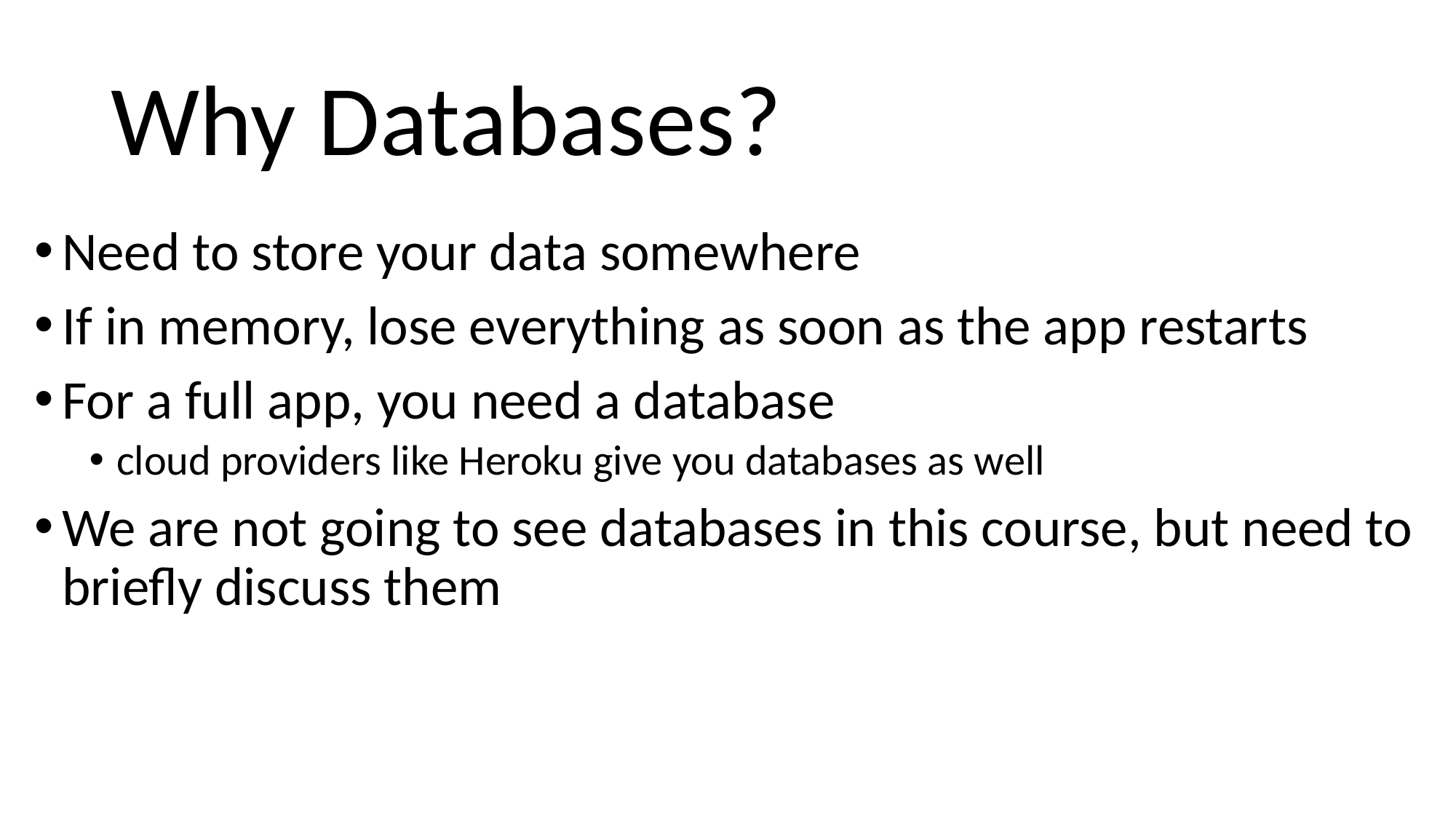

# Why Databases?
Need to store your data somewhere
If in memory, lose everything as soon as the app restarts
For a full app, you need a database
cloud providers like Heroku give you databases as well
We are not going to see databases in this course, but need to briefly discuss them